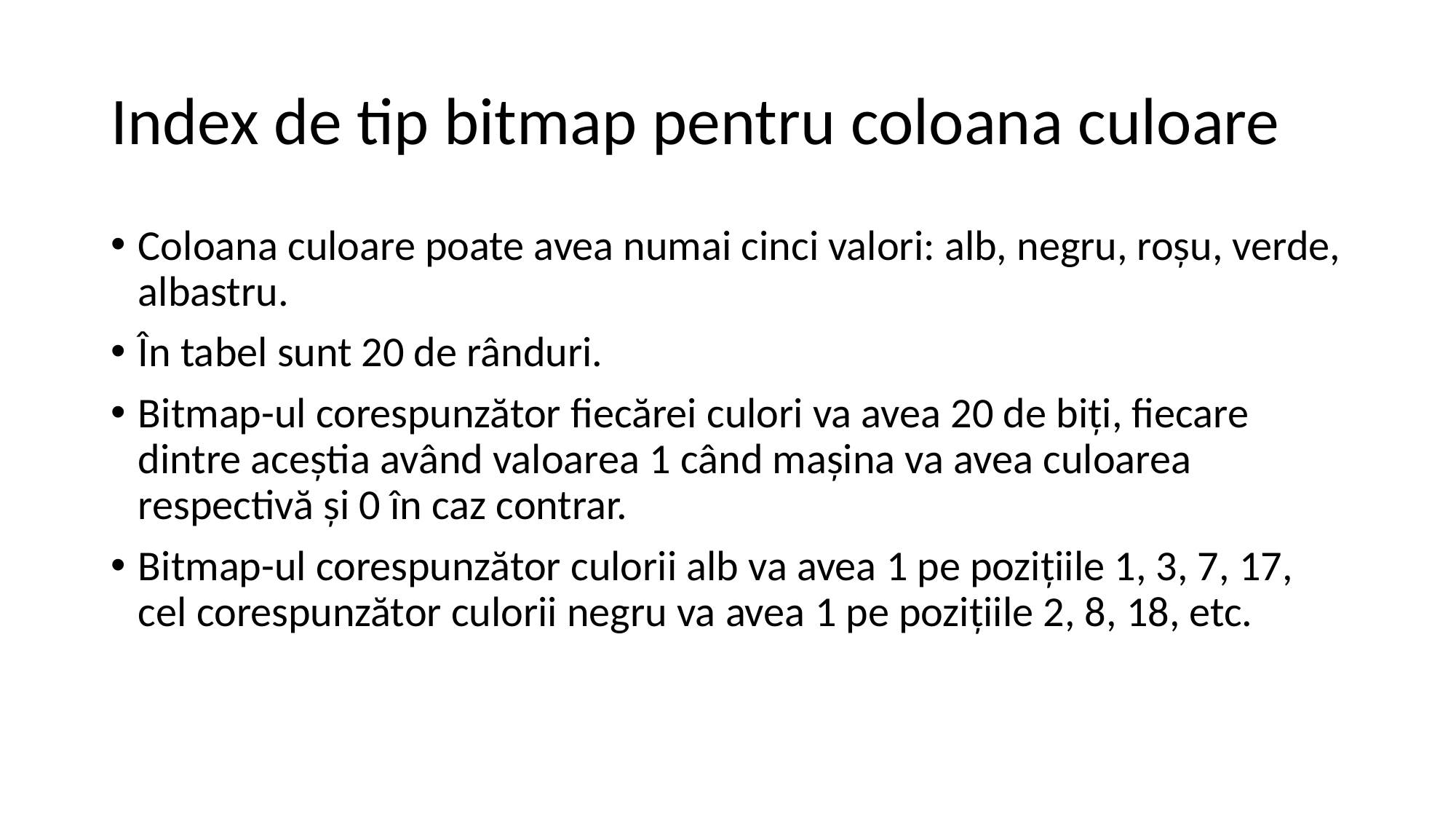

# Index de tip bitmap pentru coloana culoare
Coloana culoare poate avea numai cinci valori: alb, negru, roşu, verde, albastru.
În tabel sunt 20 de rânduri.
Bitmap-ul corespunzător fiecărei culori va avea 20 de biţi, fiecare dintre aceştia având valoarea 1 când maşina va avea culoarea respectivă şi 0 în caz contrar.
Bitmap-ul corespunzător culorii alb va avea 1 pe poziţiile 1, 3, 7, 17, cel corespunzător culorii negru va avea 1 pe poziţiile 2, 8, 18, etc.